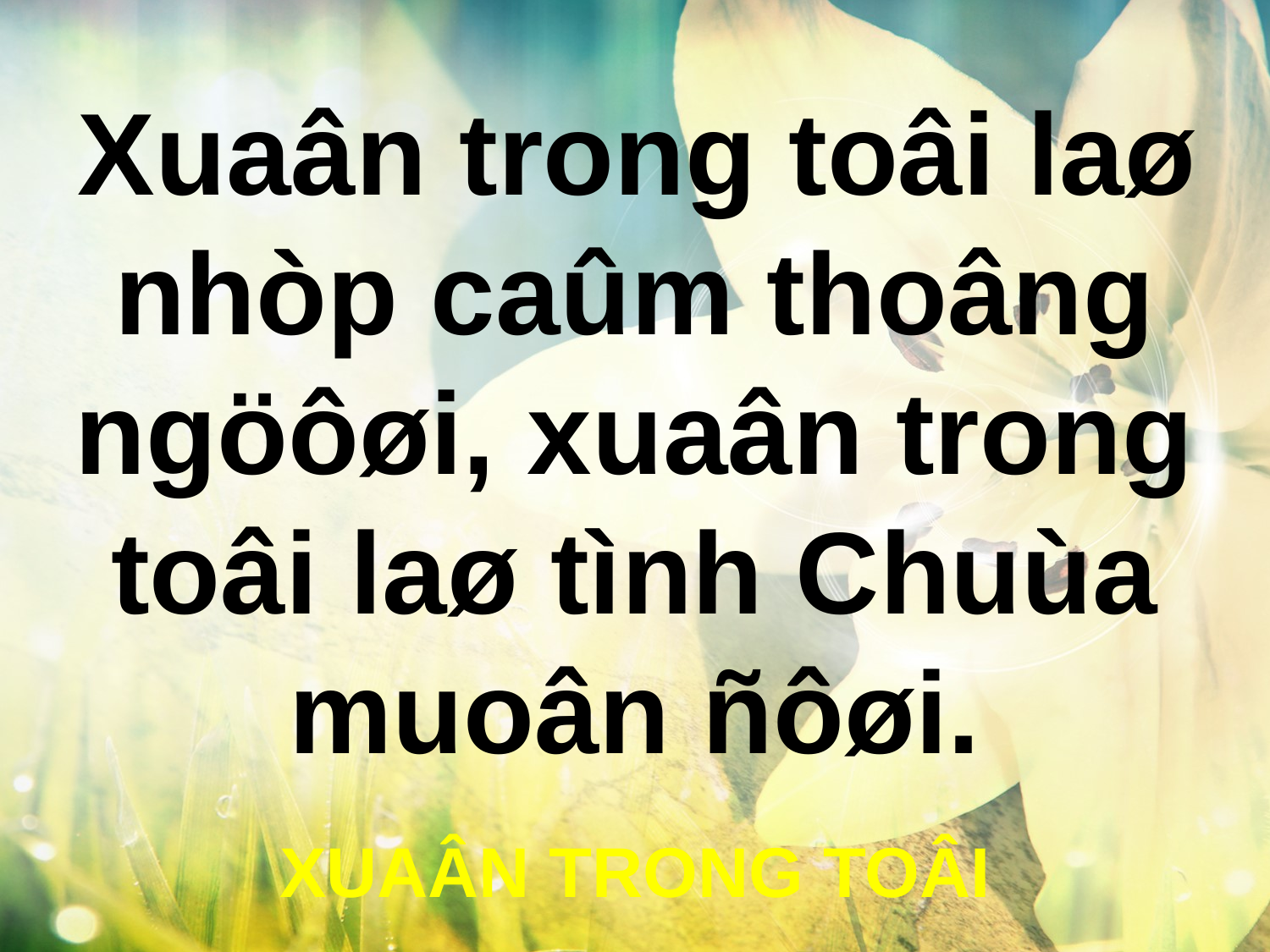

Xuaân trong toâi laø
nhòp caûm thoâng ngöôøi, xuaân trong toâi laø tình Chuùa muoân ñôøi.
XUAÂN TRONG TOÂI